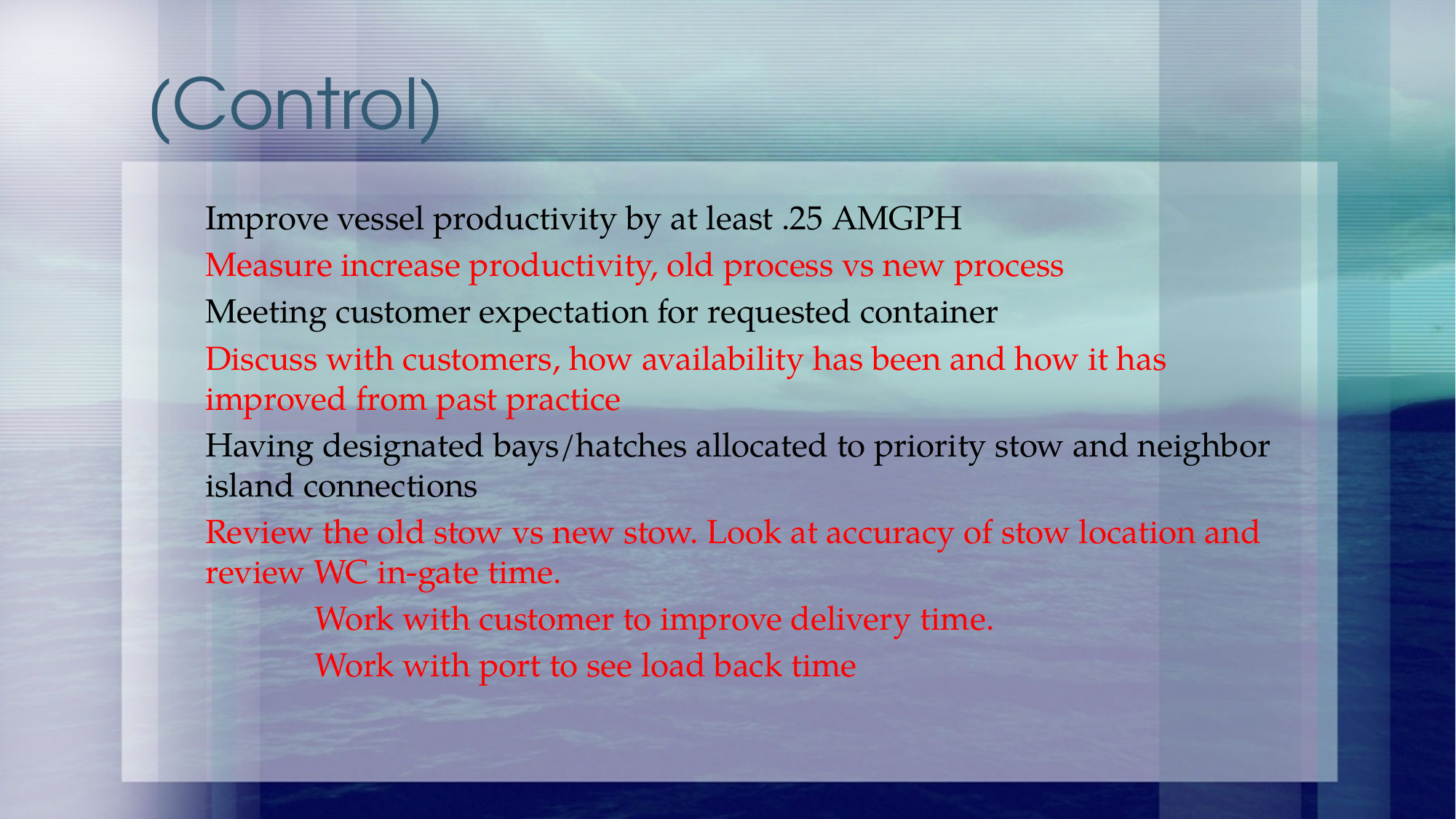

# (Control)
Improve vessel productivity by at least .25 AMGPH
Measure increase productivity, old process vs new process
Meeting customer expectation for requested container
Discuss with customers, how availability has been and how it has improved from past practice
Having designated bays/hatches allocated to priority stow and neighbor island connections
Review the old stow vs new stow. Look at accuracy of stow location and review WC in-gate time.
	Work with customer to improve delivery time.
	Work with port to see load back time